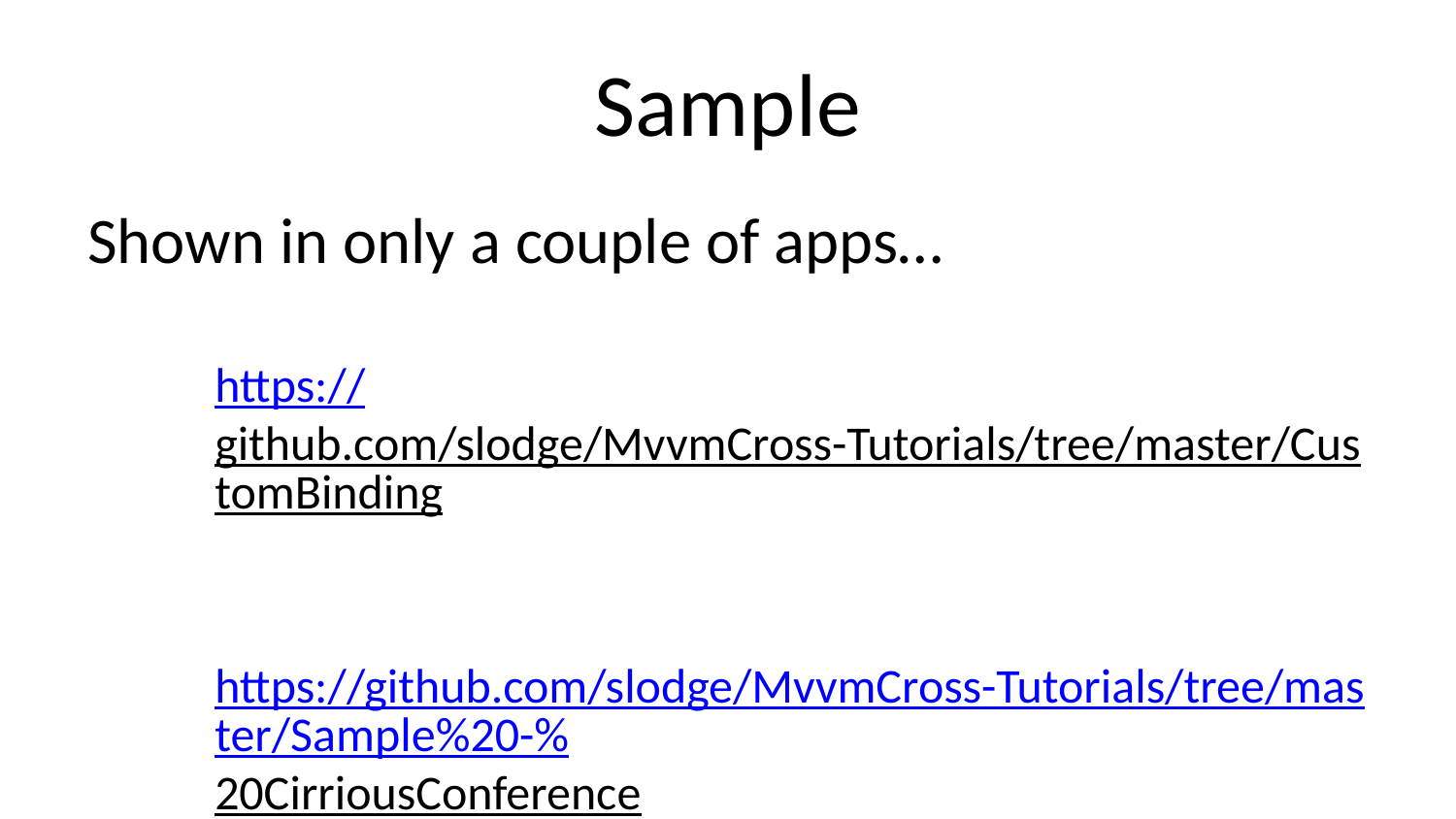

# Sample
Shown in only a couple of apps…

https://github.com/slodge/MvvmCross-Tutorials/tree/master/CustomBinding

https://github.com/slodge/MvvmCross-Tutorials/tree/master/Sample%20-%20CirriousConference